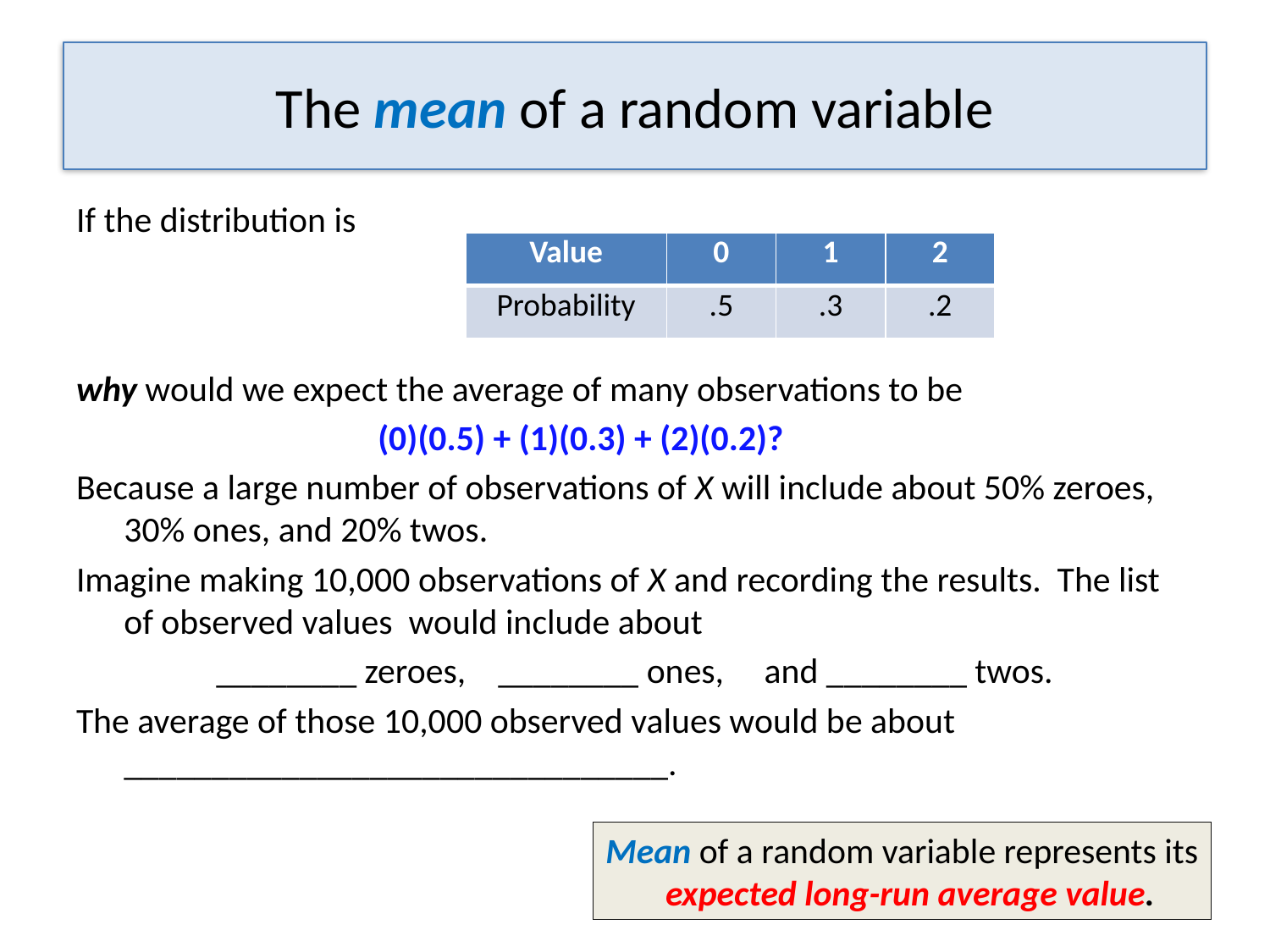

The mean of a random variable
If the distribution is

why would we expect the average of many observations to be
			(0)(0.5) + (1)(0.3) + (2)(0.2)?
Because a large number of observations of X will include about 50% zeroes, 30% ones, and 20% twos.
Imagine making 10,000 observations of X and recording the results.  The list of observed values  would include about
________ zeroes,    ________ ones,     and ________ twos.
The average of those 10,000 observed values would be about _______________________________.
| Value | 0 | 1 | 2 |
| --- | --- | --- | --- |
| Probability | .5 | .3 | .2 |
Mean of a random variable represents its
  expected long-run average value.